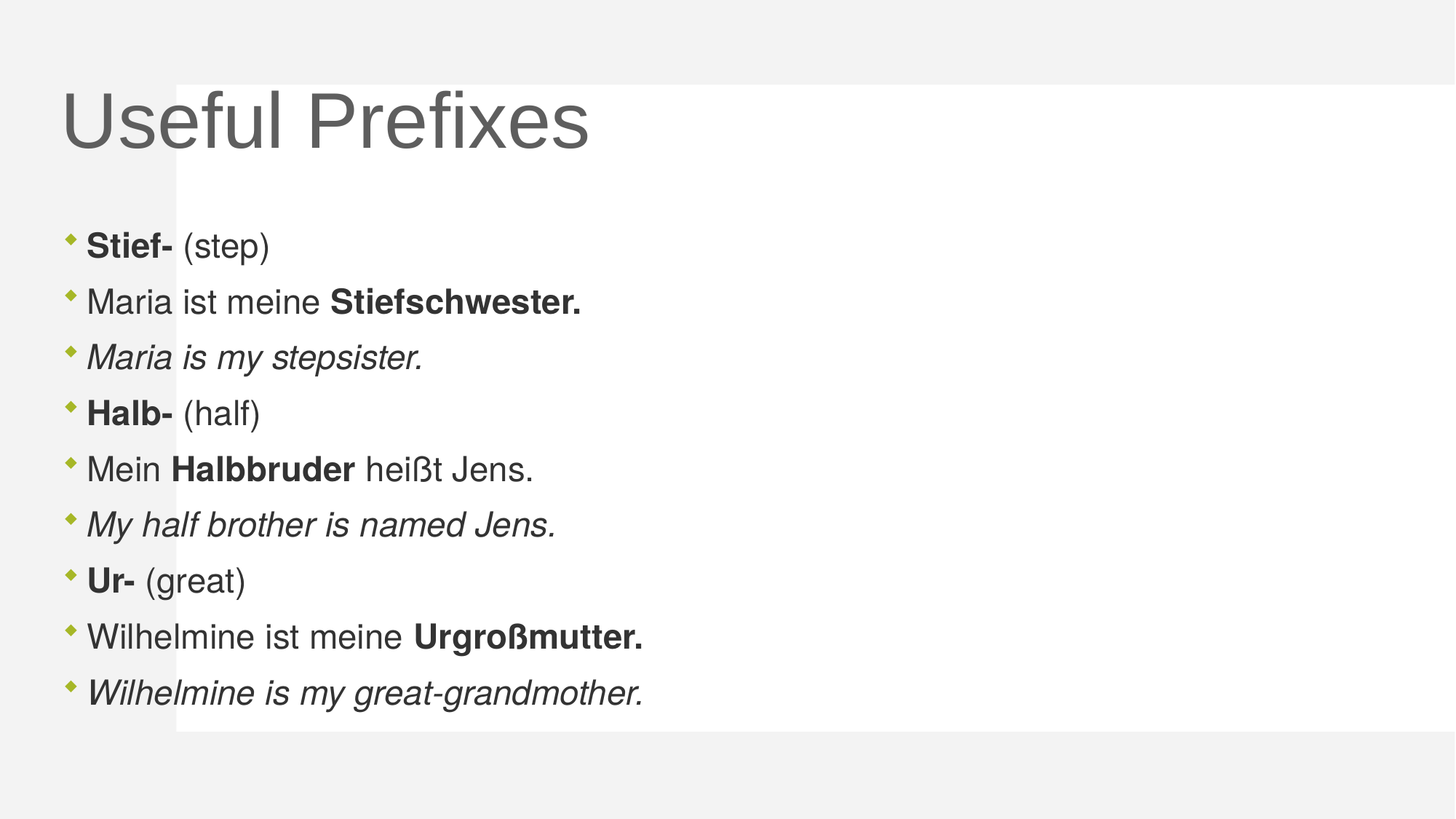

# Useful Prefixes
Stief- (step)
Maria ist meine Stiefschwester.
Maria is my stepsister.
Halb- (half)
Mein Halbbruder heißt Jens.
My half brother is named Jens.
Ur- (great)
Wilhelmine ist meine Urgroßmutter.
Wilhelmine is my great-grandmother.